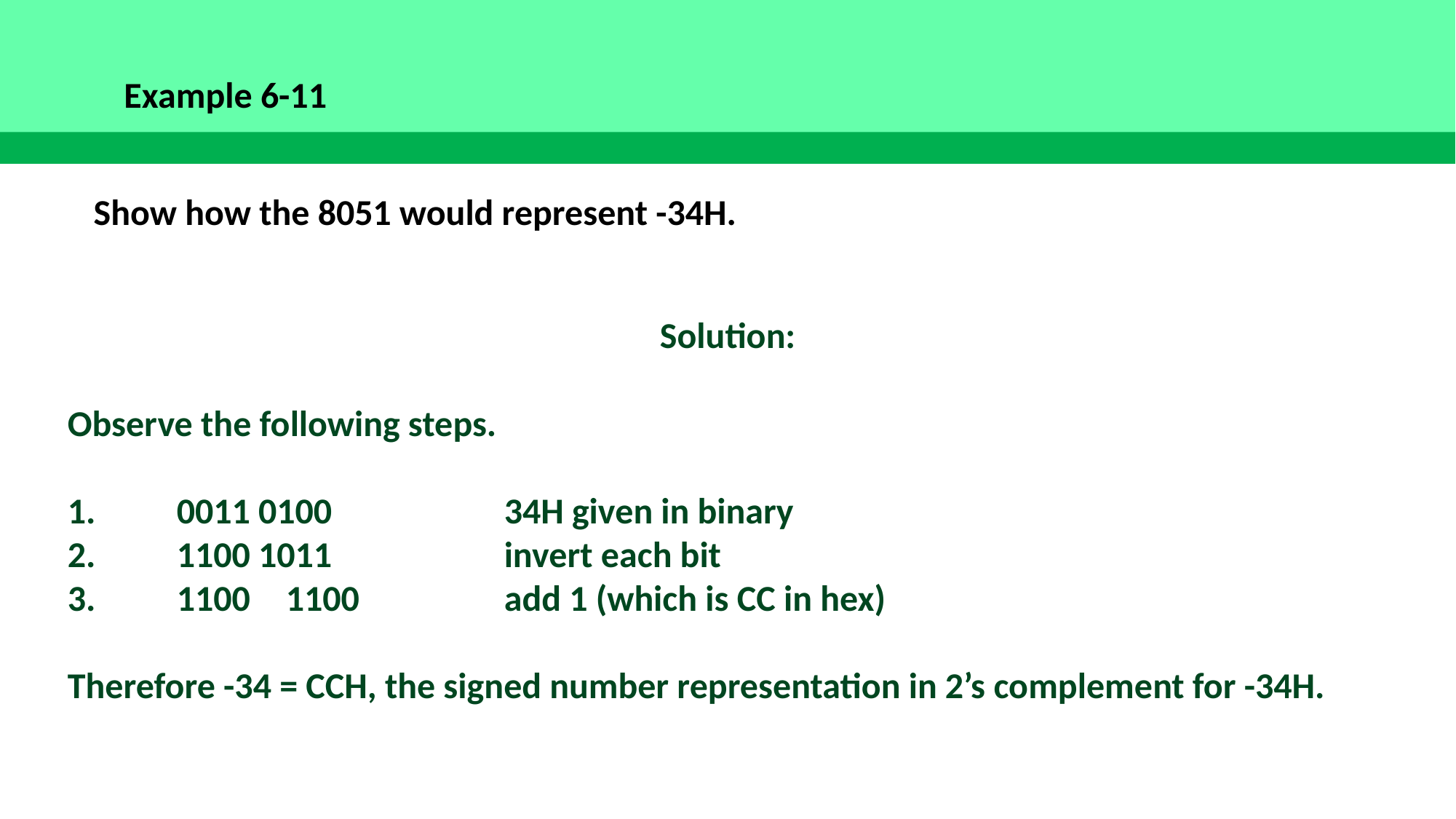

Example 6-11
Show how the 8051 would represent -34H.
Solution:
Observe the following steps.

1.	0011 0100		34H given in binary
2.	1100 1011		invert each bit
3.	1100	1100		add 1 (which is CC in hex)

Therefore -34 = CCH, the signed number representation in 2’s complement for -34H.